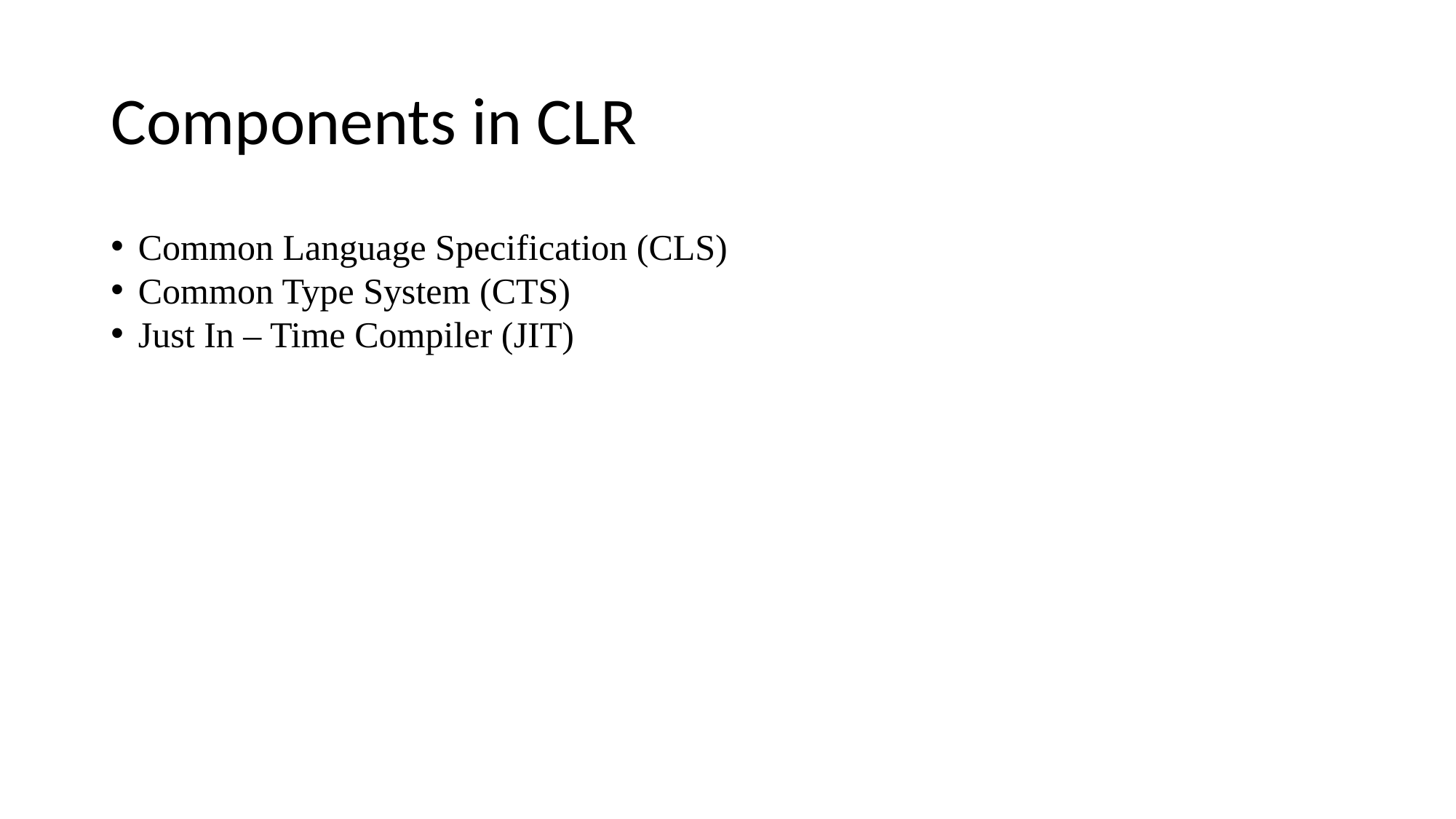

# Components in CLR
Common Language Specification (CLS)
Common Type System (CTS)
Just In – Time Compiler (JIT)